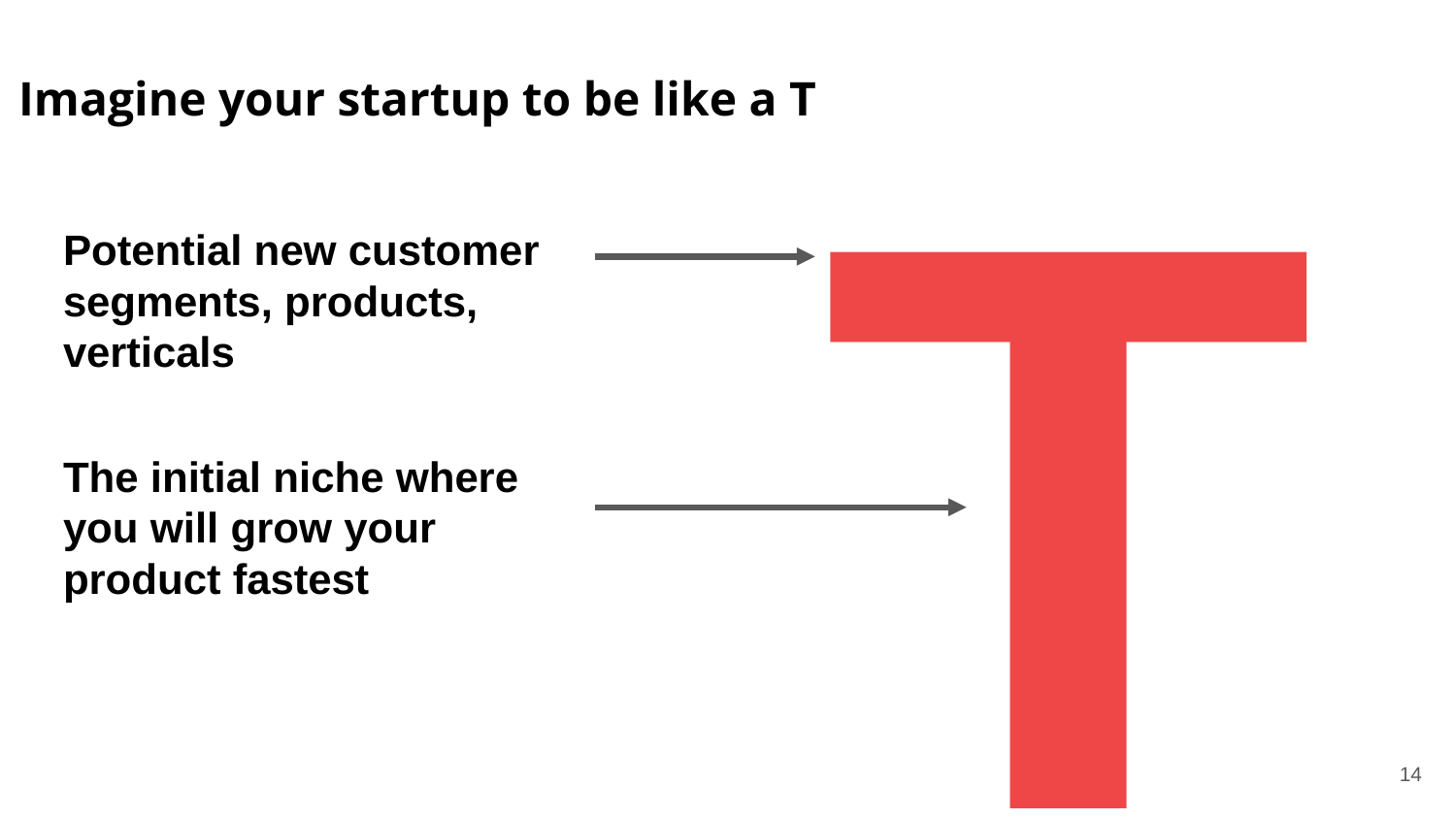

T
Imagine your startup to be like a T
Potential new customer segments, products, verticals
The initial niche where you will grow your product fastest
14